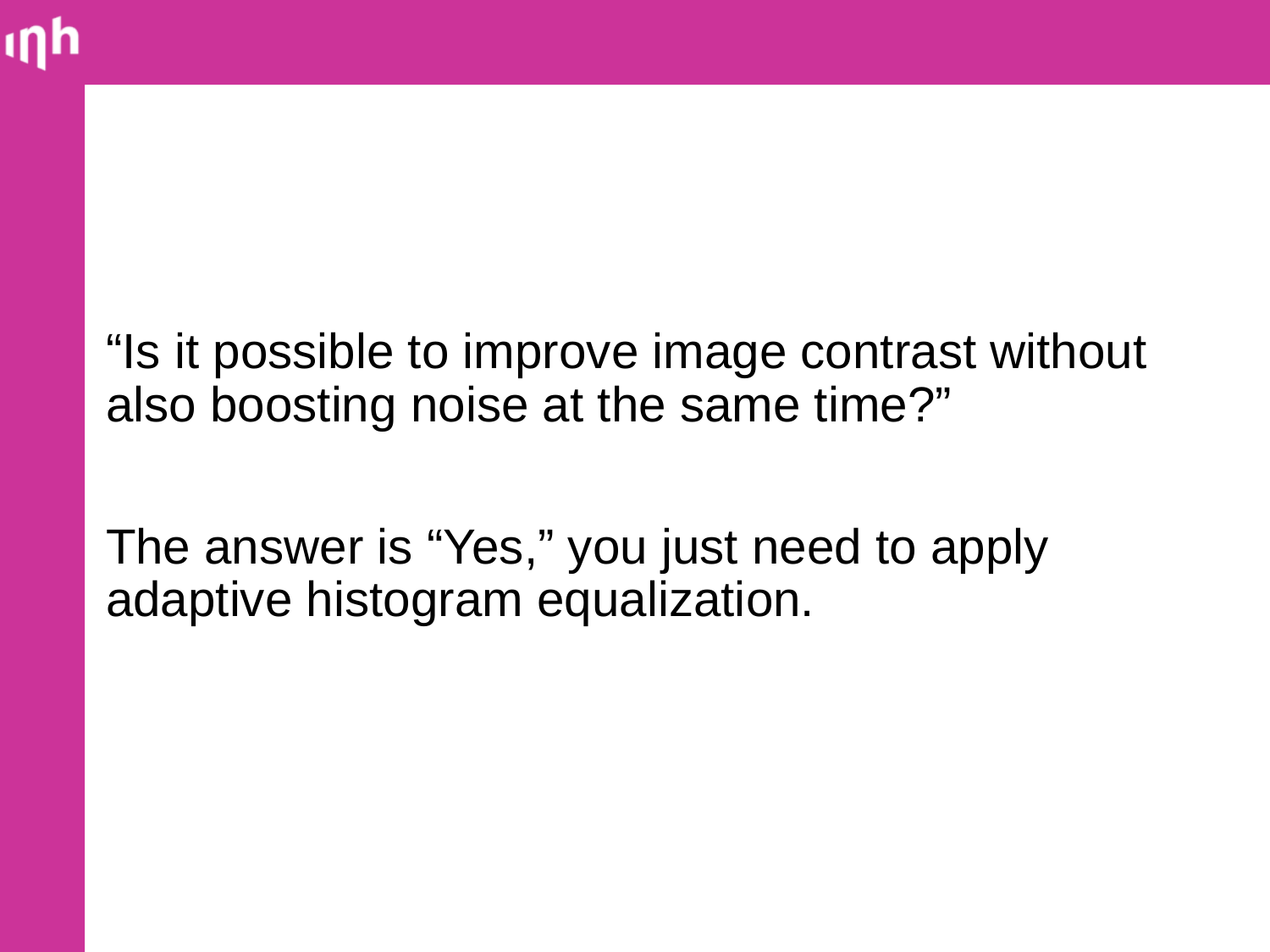

# “Is it possible to improve image contrast without also boosting noise at the same time?”

The answer is “Yes,” you just need to apply adaptive histogram equalization.